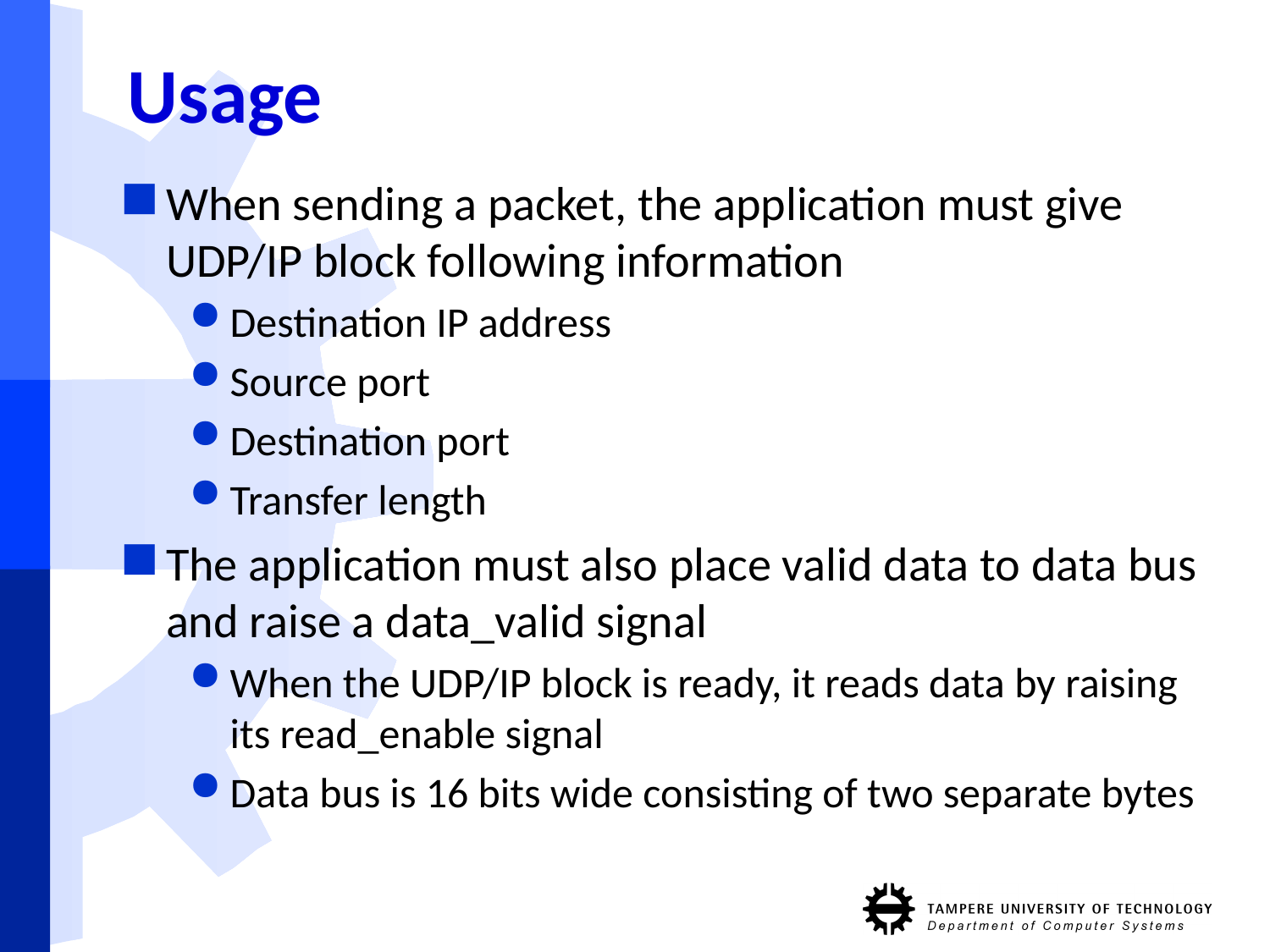

# Usage
When sending a packet, the application must give UDP/IP block following information
Destination IP address
Source port
Destination port
Transfer length
The application must also place valid data to data bus and raise a data_valid signal
When the UDP/IP block is ready, it reads data by raising its read_enable signal
Data bus is 16 bits wide consisting of two separate bytes